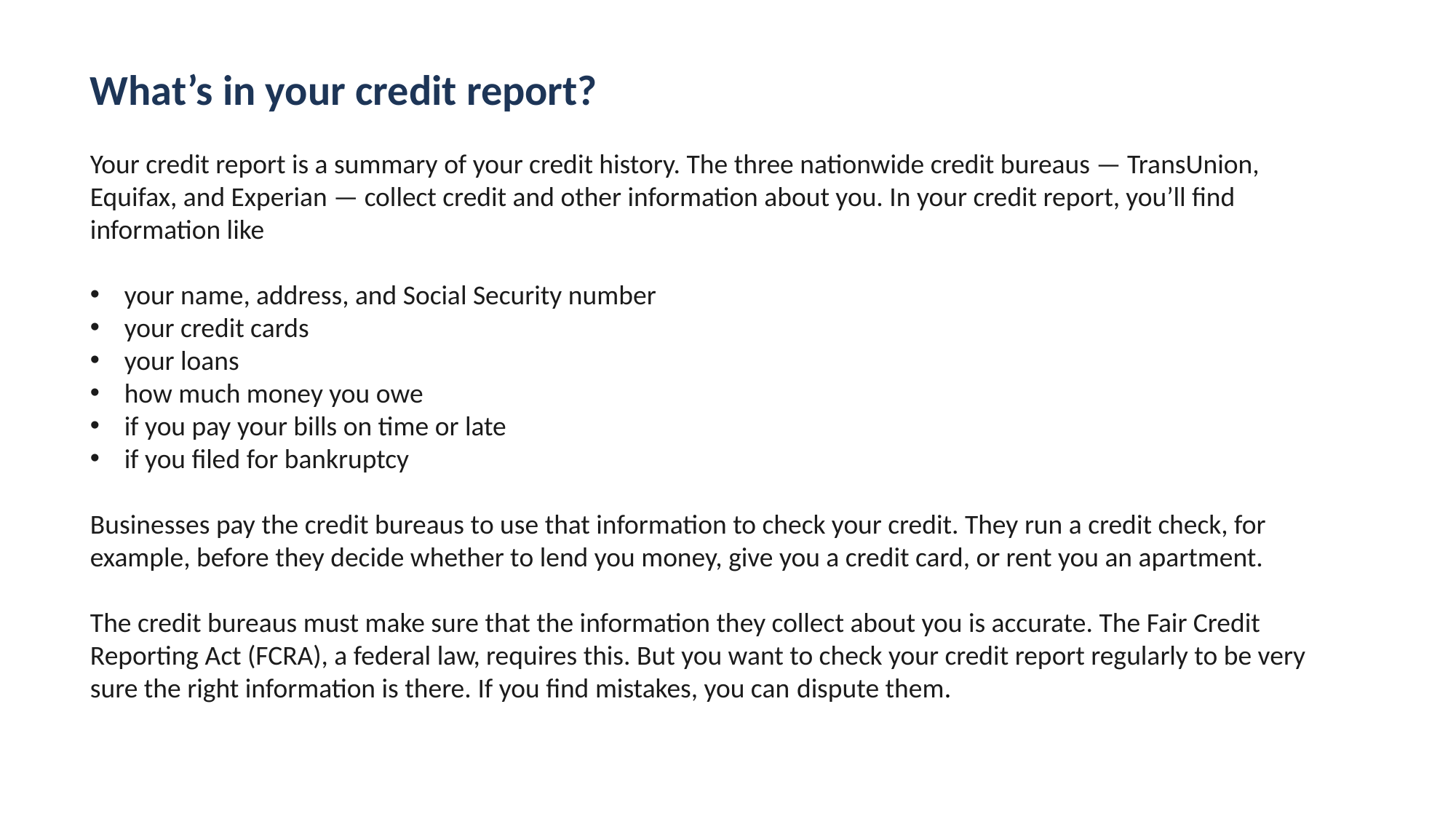

What’s in your credit report?

Your credit report is a summary of your credit history. The three nationwide credit bureaus — TransUnion, Equifax, and Experian — collect credit and other information about you. In your credit report, you’ll find information like

your name, address, and Social Security number
your credit cards
your loans
how much money you owe
if you pay your bills on time or late
if you filed for bankruptcy

Businesses pay the credit bureaus to use that information to check your credit. They run a credit check, for example, before they decide whether to lend you money, give you a credit card, or rent you an apartment.

The credit bureaus must make sure that the information they collect about you is accurate. The Fair Credit Reporting Act (FCRA), a federal law, requires this. But you want to check your credit report regularly to be very sure the right information is there. If you find mistakes, you can dispute them.